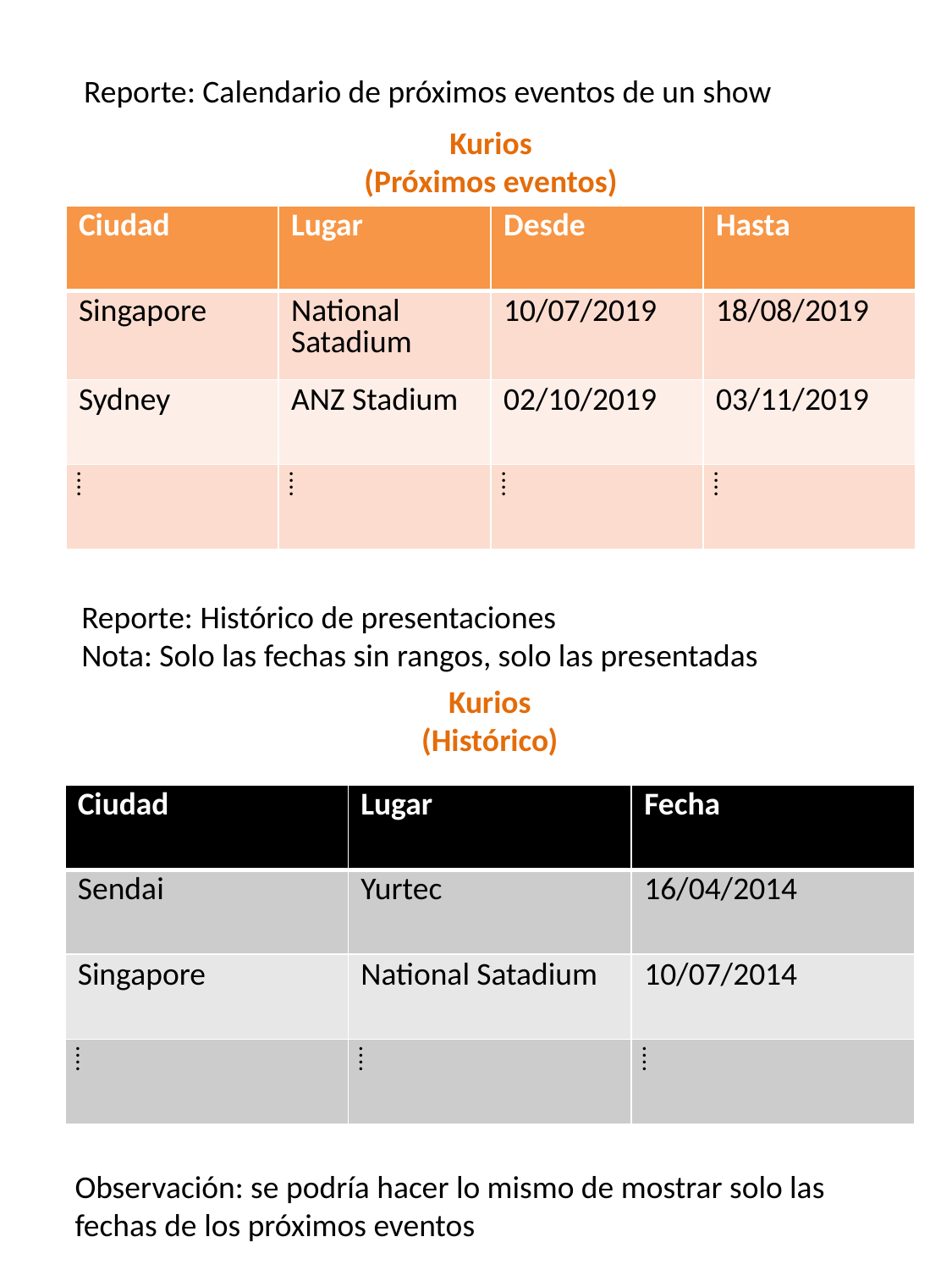

Reporte: Calendario de próximos eventos de un show
Kurios
(Próximos eventos)
| Ciudad | Lugar | Desde | Hasta |
| --- | --- | --- | --- |
| Singapore | National Satadium | 10/07/2019 | 18/08/2019 |
| Sydney | ANZ Stadium | 02/10/2019 | 03/11/2019 |
| ⁞ | ⁞ | ⁞ | ⁞ |
Reporte: Histórico de presentaciones
Nota: Solo las fechas sin rangos, solo las presentadas
Kurios
(Histórico)
| Ciudad | Lugar | Fecha |
| --- | --- | --- |
| Sendai | Yurtec | 16/04/2014 |
| Singapore | National Satadium | 10/07/2014 |
| ⁞ | ⁞ | ⁞ |
Observación: se podría hacer lo mismo de mostrar solo las fechas de los próximos eventos